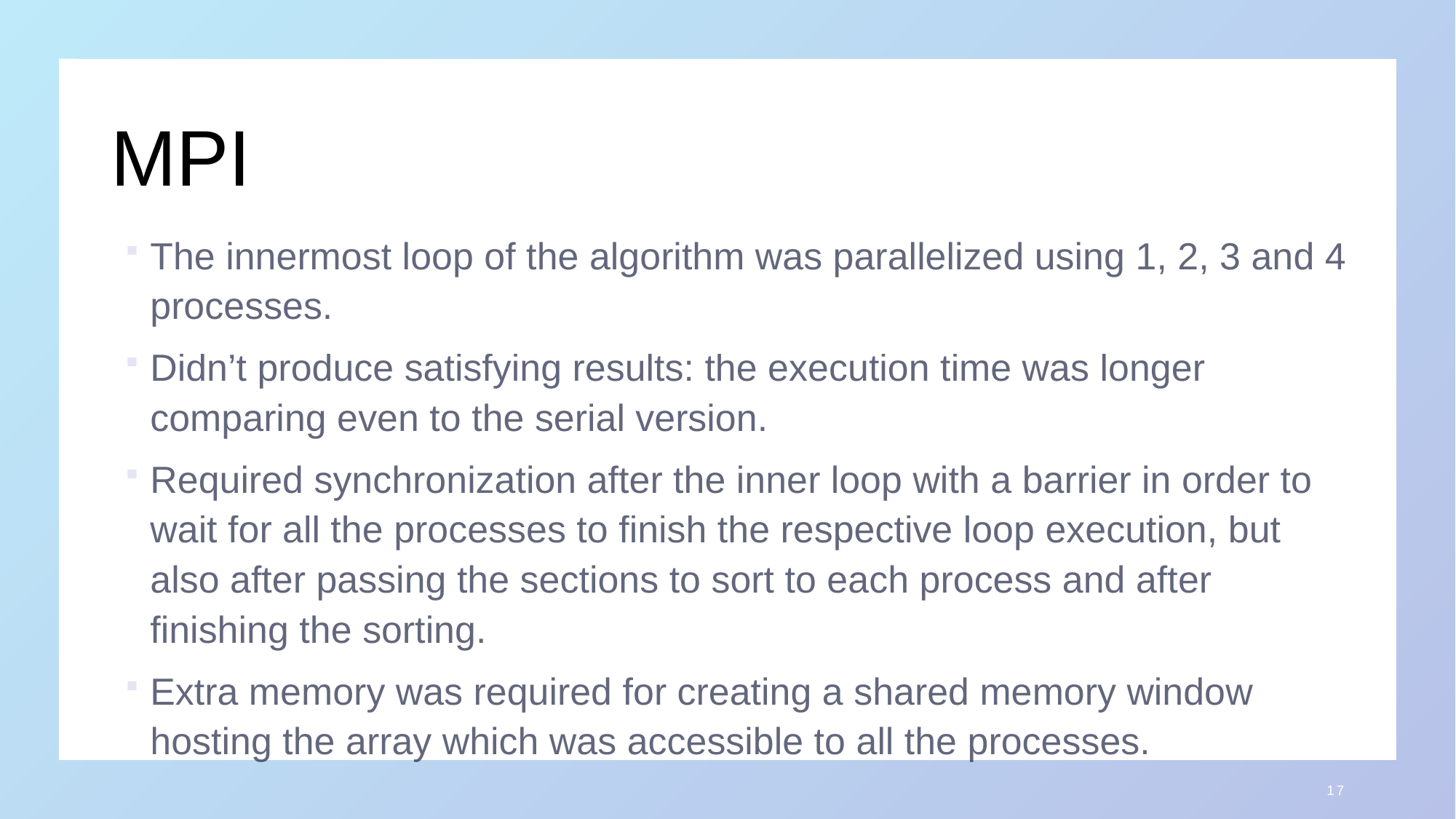

# MPI
The innermost loop of the algorithm was parallelized using 1, 2, 3 and 4 processes.
Didn’t produce satisfying results: the execution time was longer comparing even to the serial version.
Required synchronization after the inner loop with a barrier in order to wait for all the processes to finish the respective loop execution, but also after passing the sections to sort to each process and after finishing the sorting.
Extra memory was required for creating a shared memory window hosting the array which was accessible to all the processes.

17